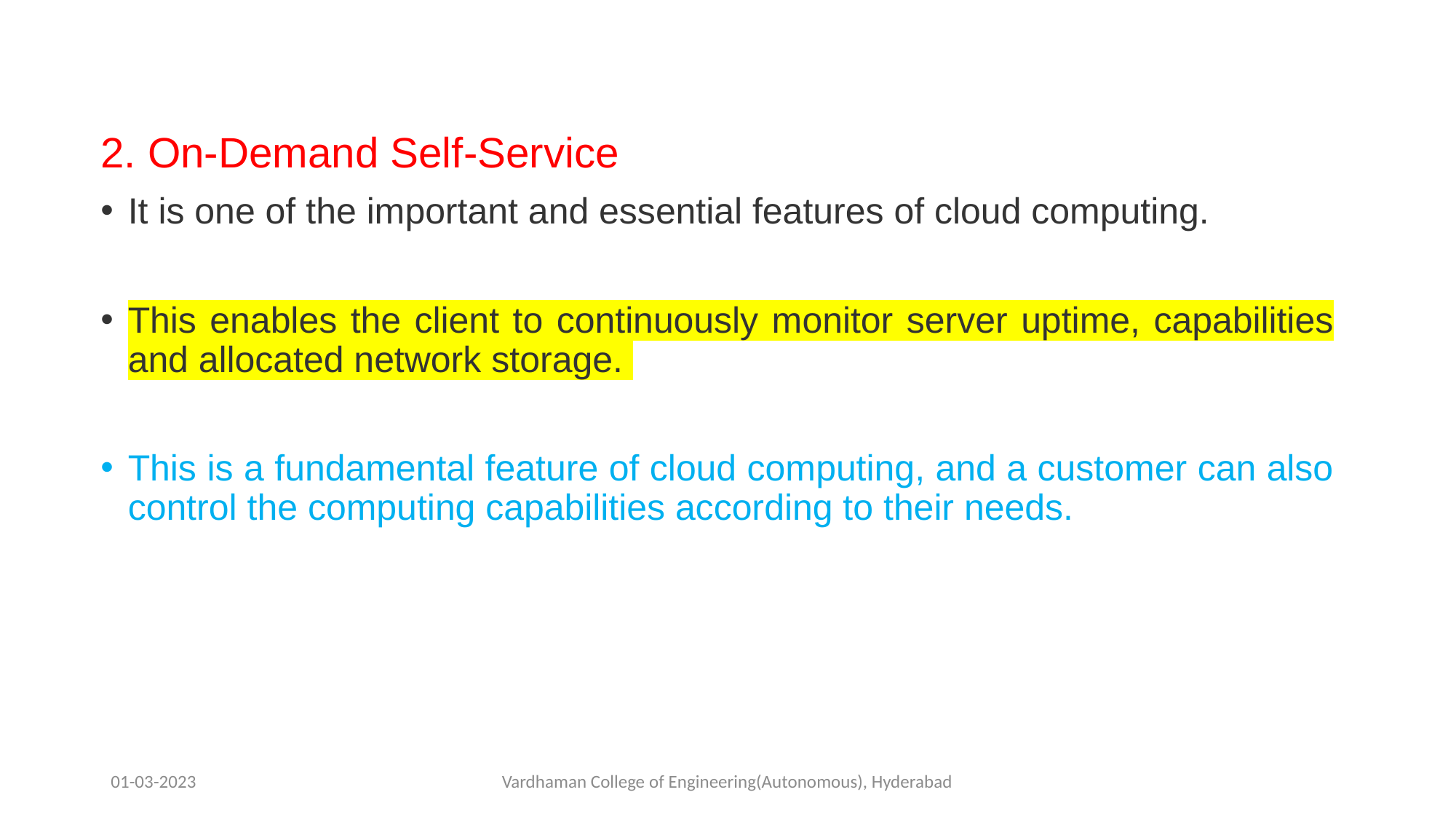

2. On-Demand Self-Service
It is one of the important and essential features of cloud computing.

This enables the client to continuously monitor server uptime, capabilities and allocated network storage.

This is a fundamental feature of cloud computing, and a customer can also control the computing capabilities according to their needs.

01-03-2023
Vardhaman College of Engineering(Autonomous), Hyderabad